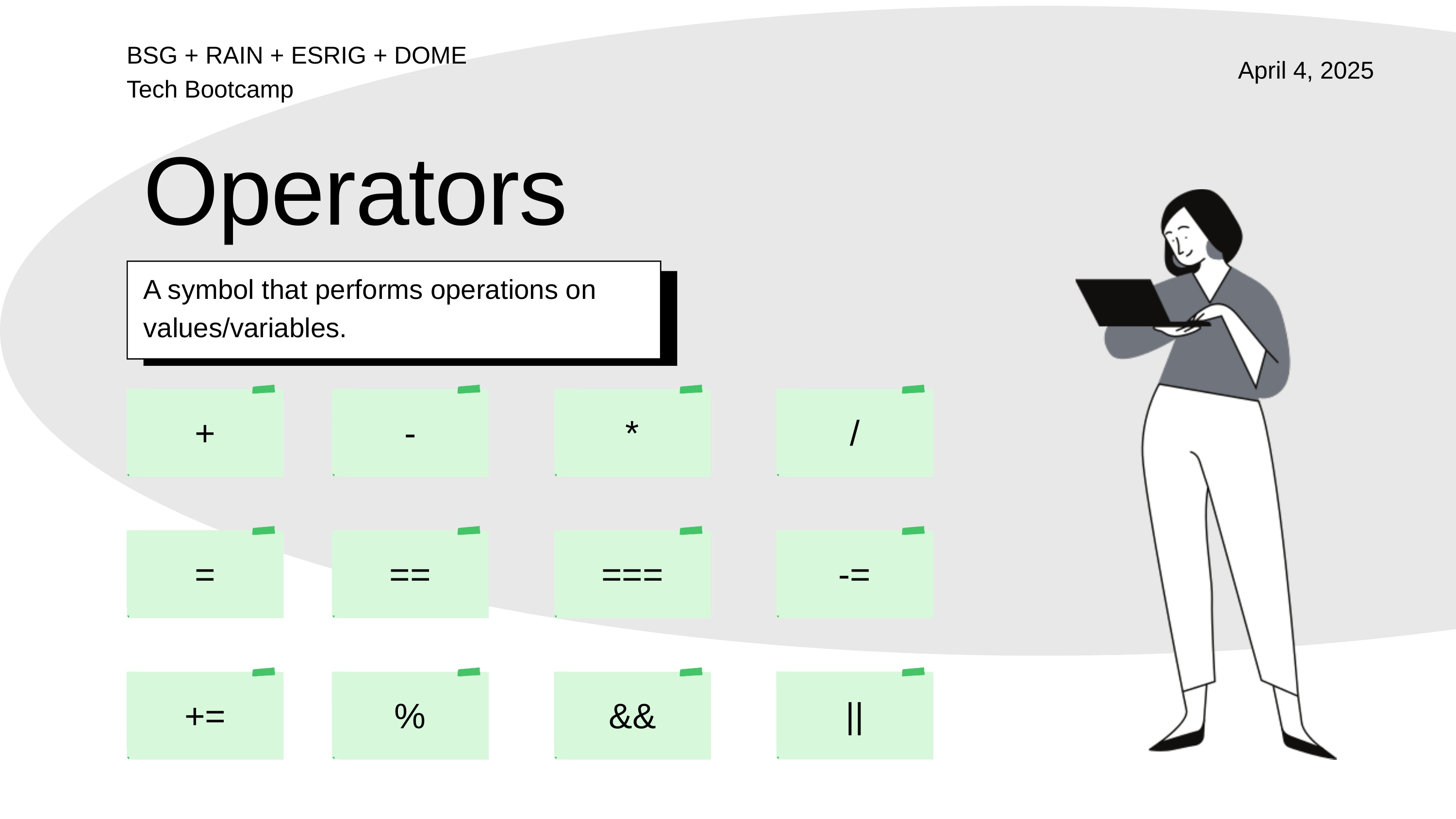

BSG + RAIN + ESRIG + DOME
Tech Bootcamp

April 4, 2025
Operators

A symbol that performs operations on values/variables.

+

-

*

/

=

==

===

-=

||

+=

%

&&